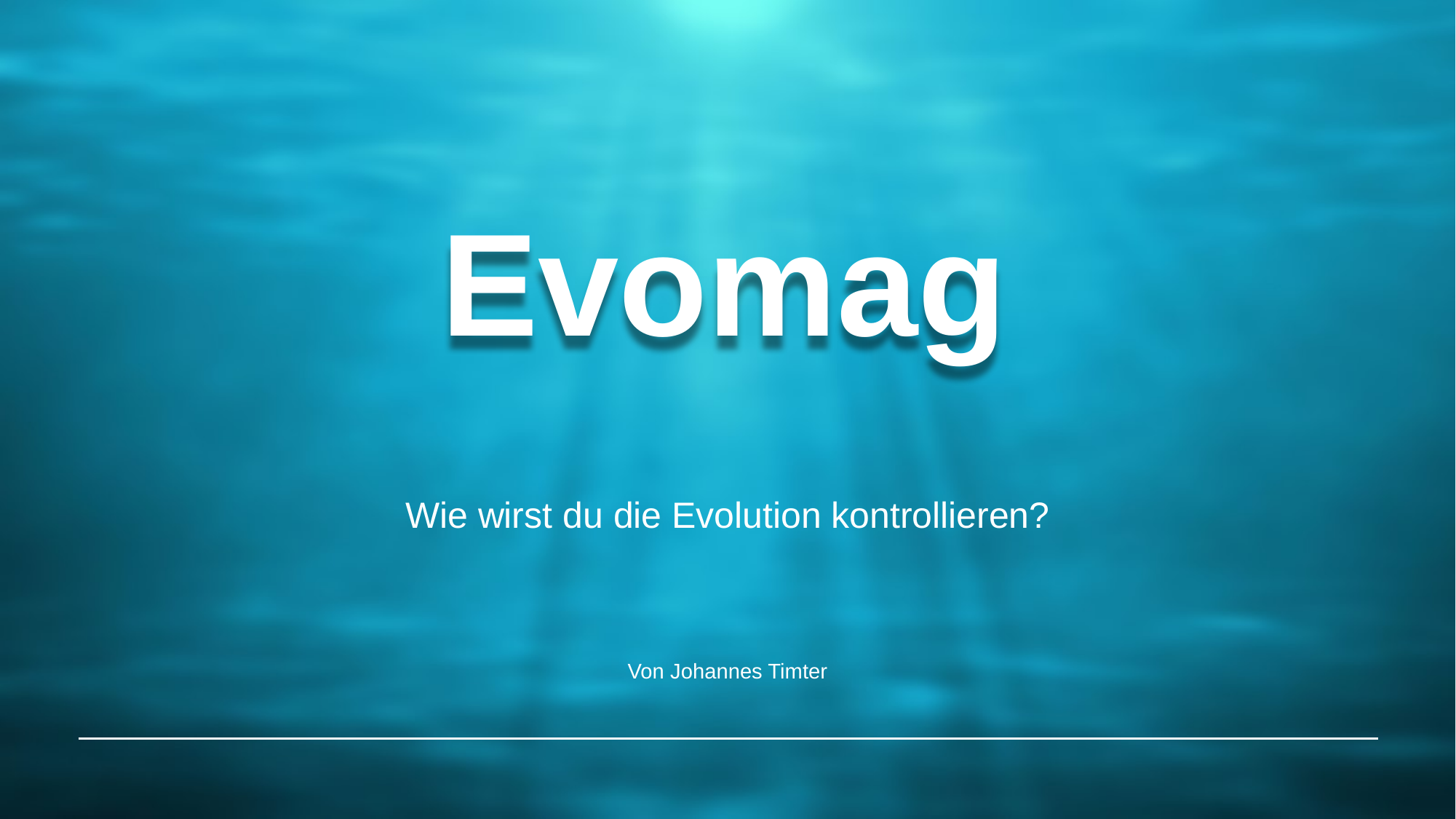

# Evomag
Wie wirst du die Evolution kontrollieren?

Von Johannes Timter